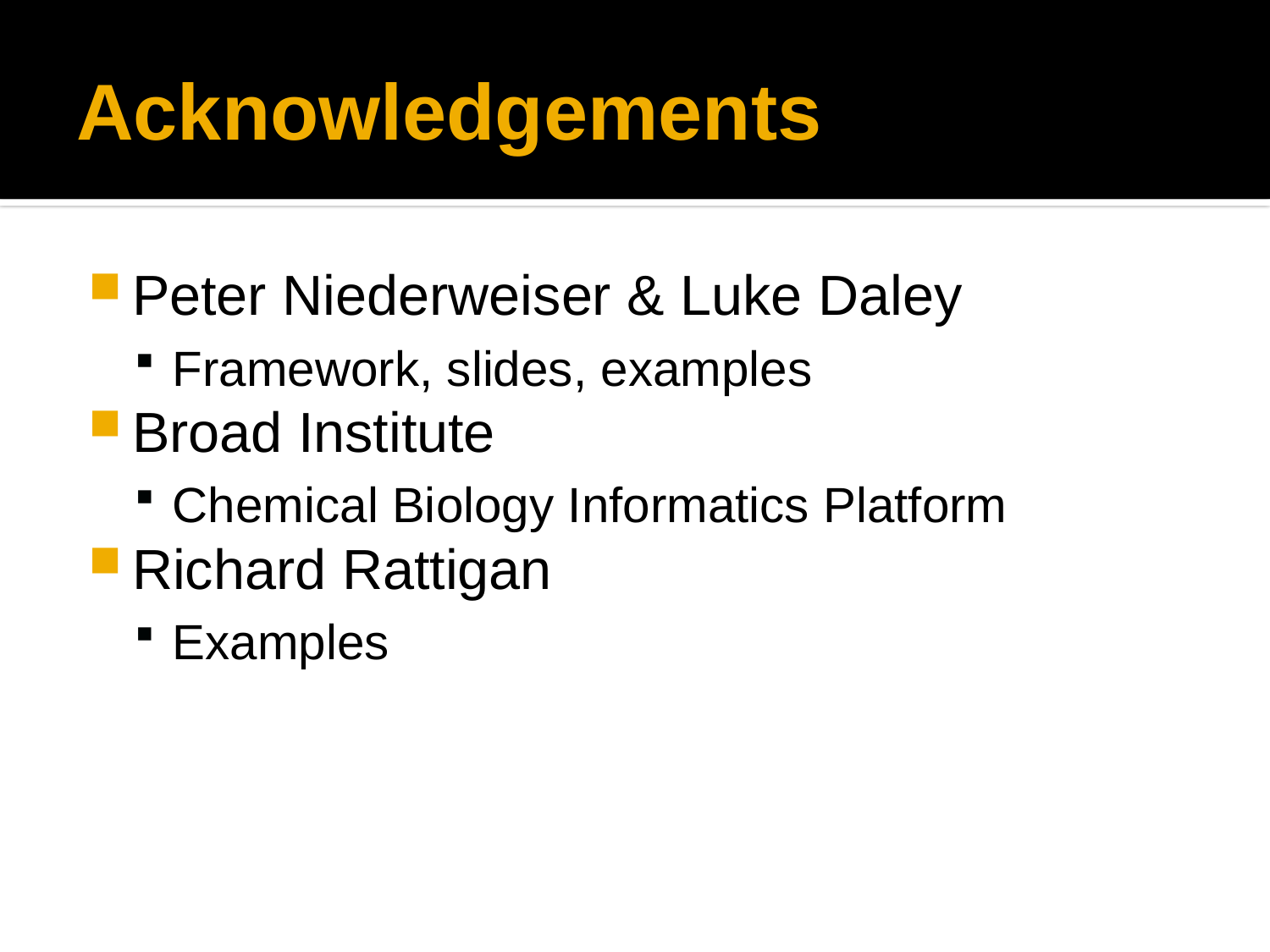

# Acknowledgements
Peter Niederweiser & Luke Daley
Framework, slides, examples
Broad Institute
Chemical Biology Informatics Platform
Richard Rattigan
Examples